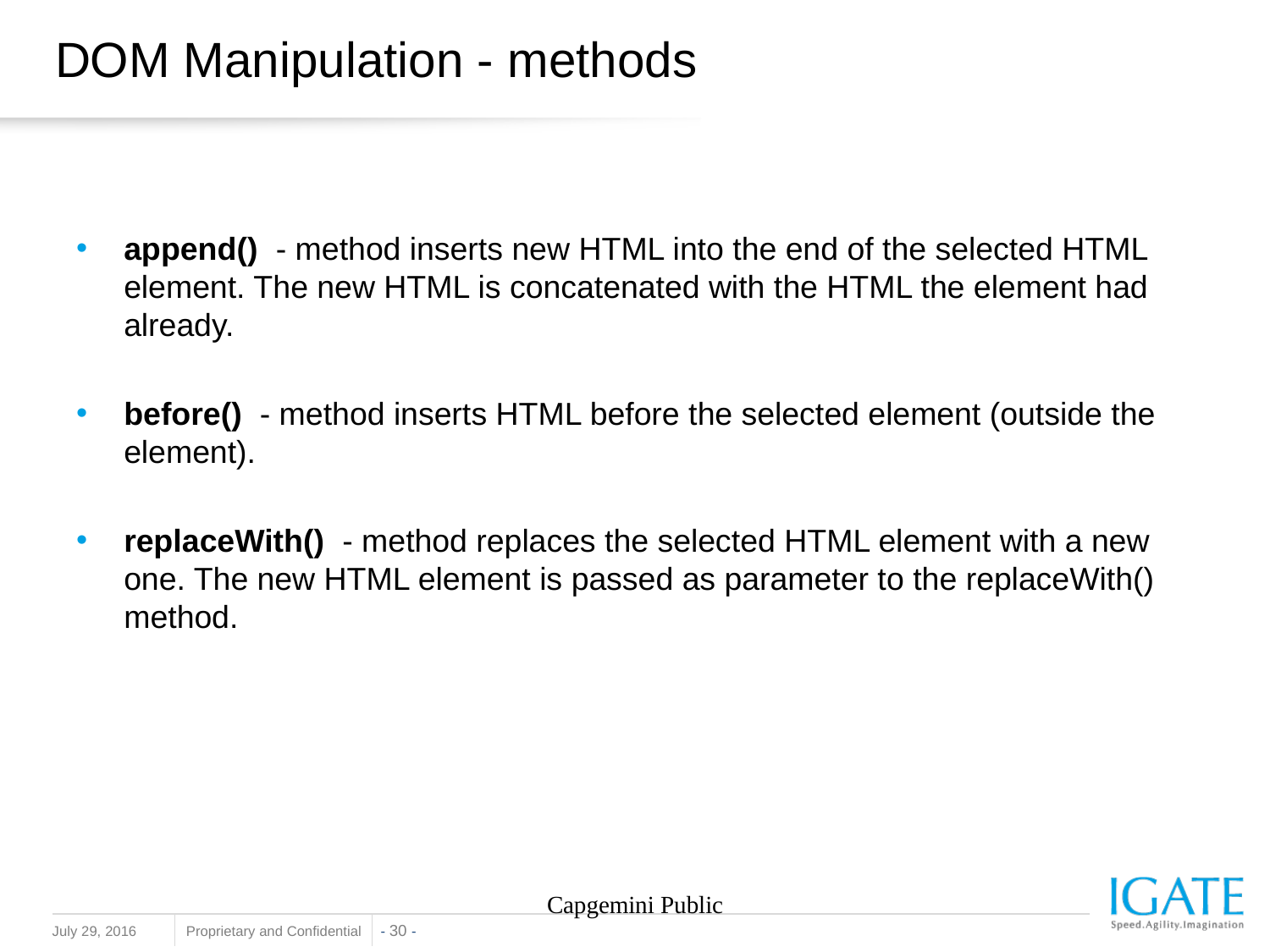

# DOM Manipulation - methods
append()  - method inserts new HTML into the end of the selected HTML element. The new HTML is concatenated with the HTML the element had already.

before()  - method inserts HTML before the selected element (outside the element).

replaceWith()  - method replaces the selected HTML element with a new one. The new HTML element is passed as parameter to the replaceWith() method.
Capgemini Public